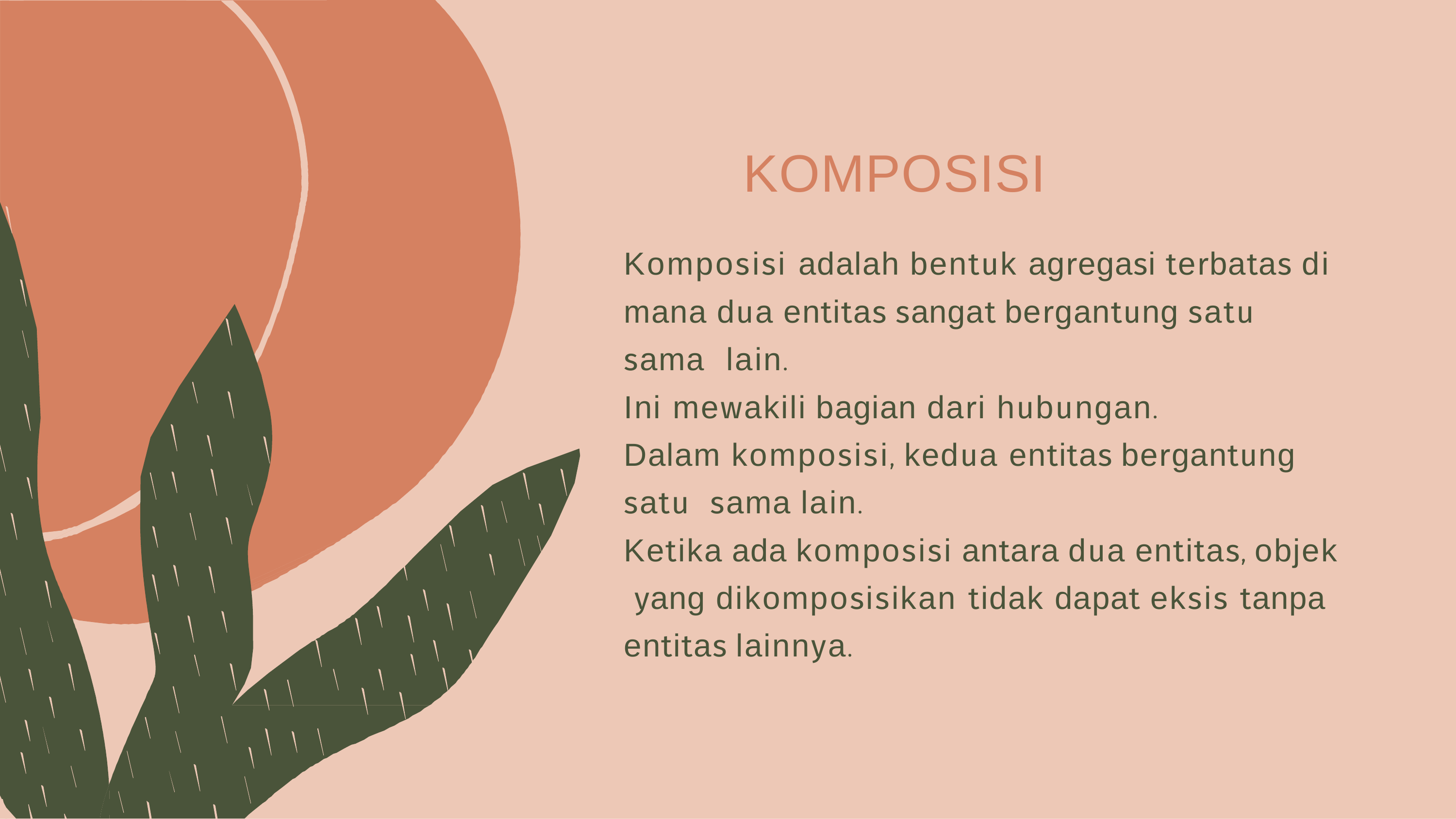

# KOMPOSISI
Komposisi adalah bentuk agregasi terbatas di  mana dua entitas sangat bergantung satu sama  lain.
Ini mewakili bagian dari hubungan.
Dalam komposisi, kedua entitas bergantung satu  sama lain.
Ketika ada komposisi antara dua entitas, objek  yang dikomposisikan tidak dapat eksis tanpa  entitas lainnya.